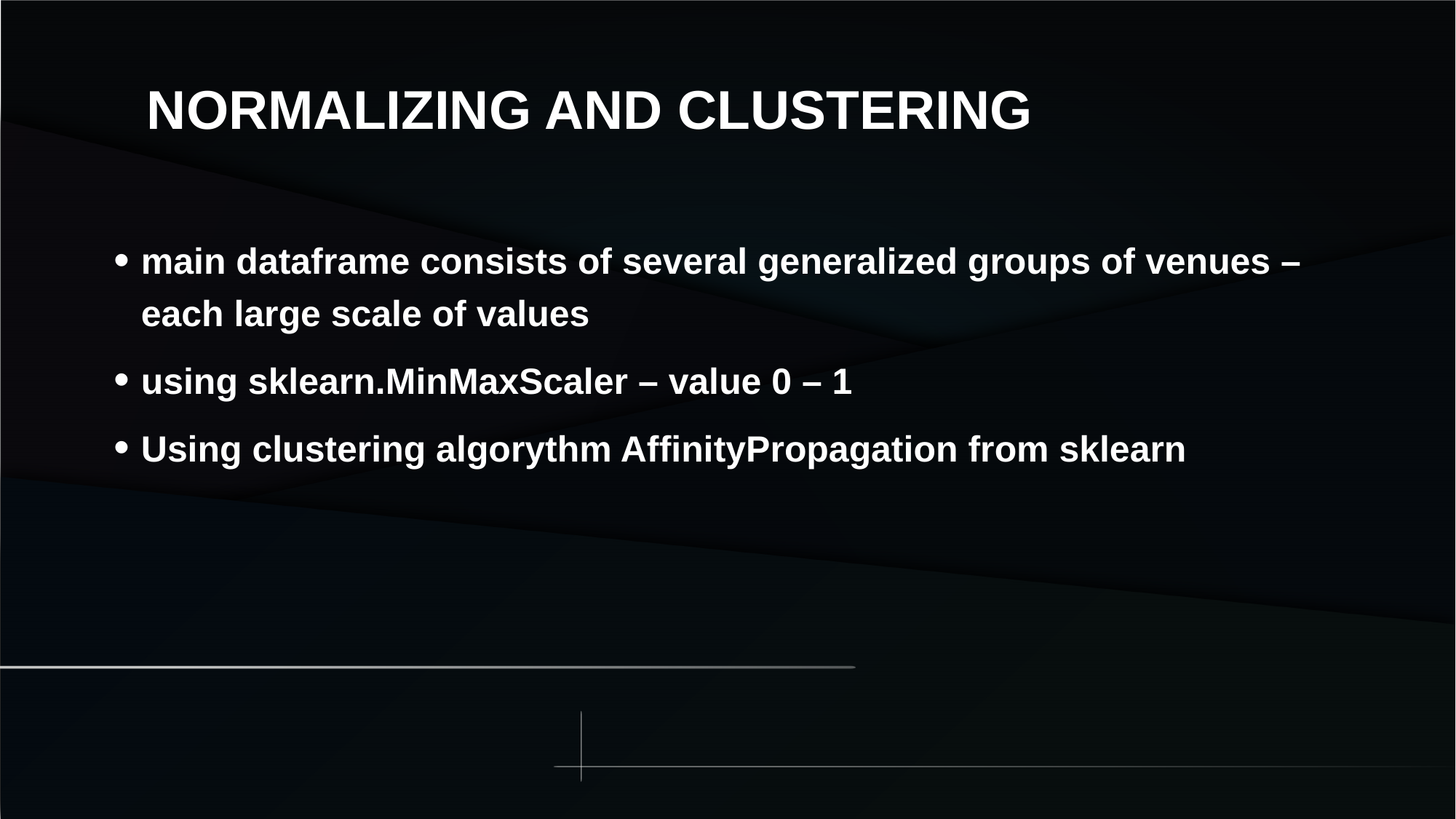

Normalizing and clustering
main dataframe consists of several generalized groups of venues – each large scale of values
using sklearn.MinMaxScaler – value 0 – 1
Using clustering algorythm AffinityPropagation from sklearn